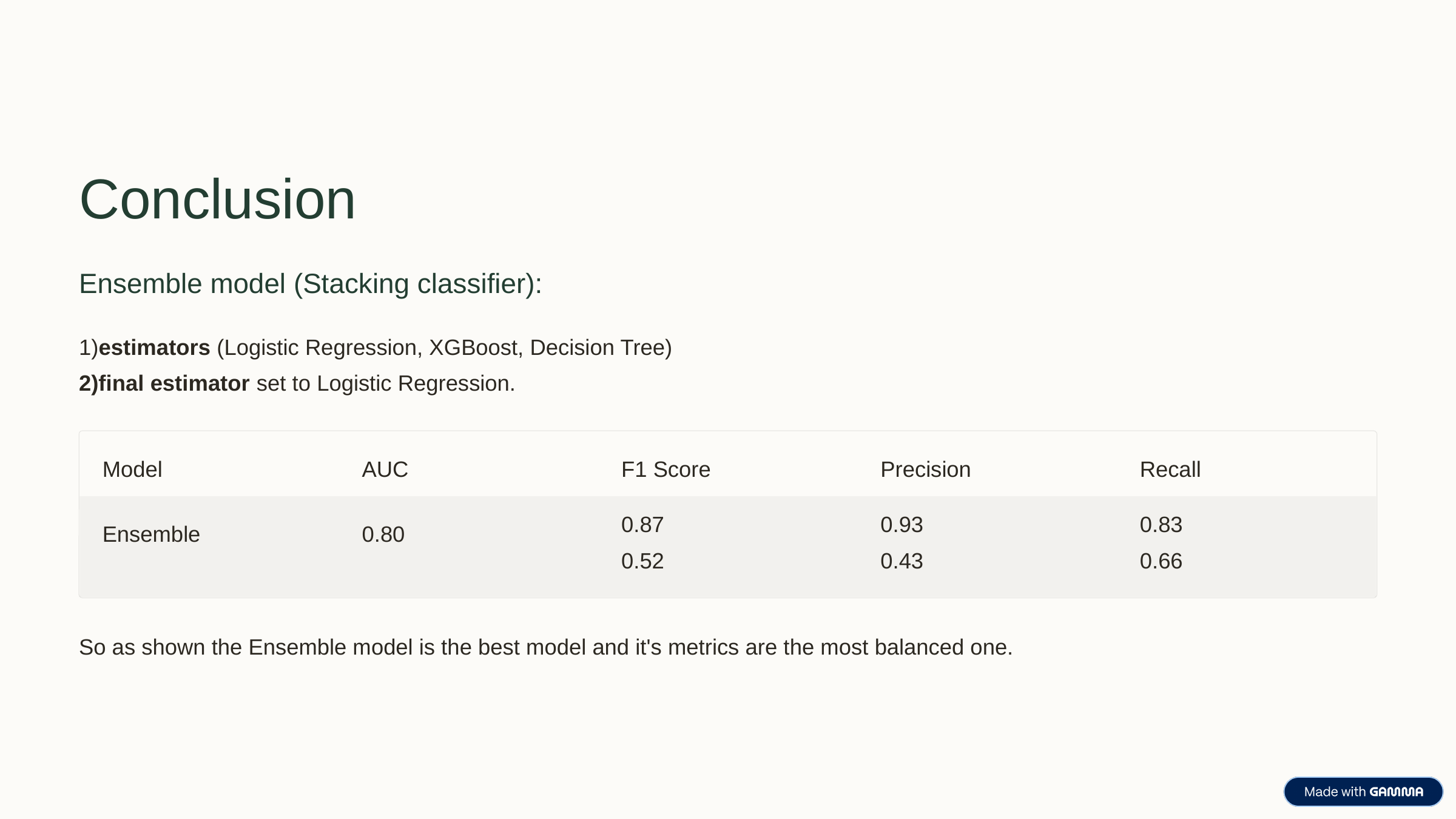

Conclusion
Ensemble model (Stacking classifier):
1)estimators (Logistic Regression, XGBoost, Decision Tree)
2)final estimator set to Logistic Regression.

Model
AUC
F1 Score
Precision
Recall

Ensemble
0.80
0.87
0.52
0.93
0.43
0.83
0.66
So as shown the Ensemble model is the best model and it's metrics are the most balanced one.